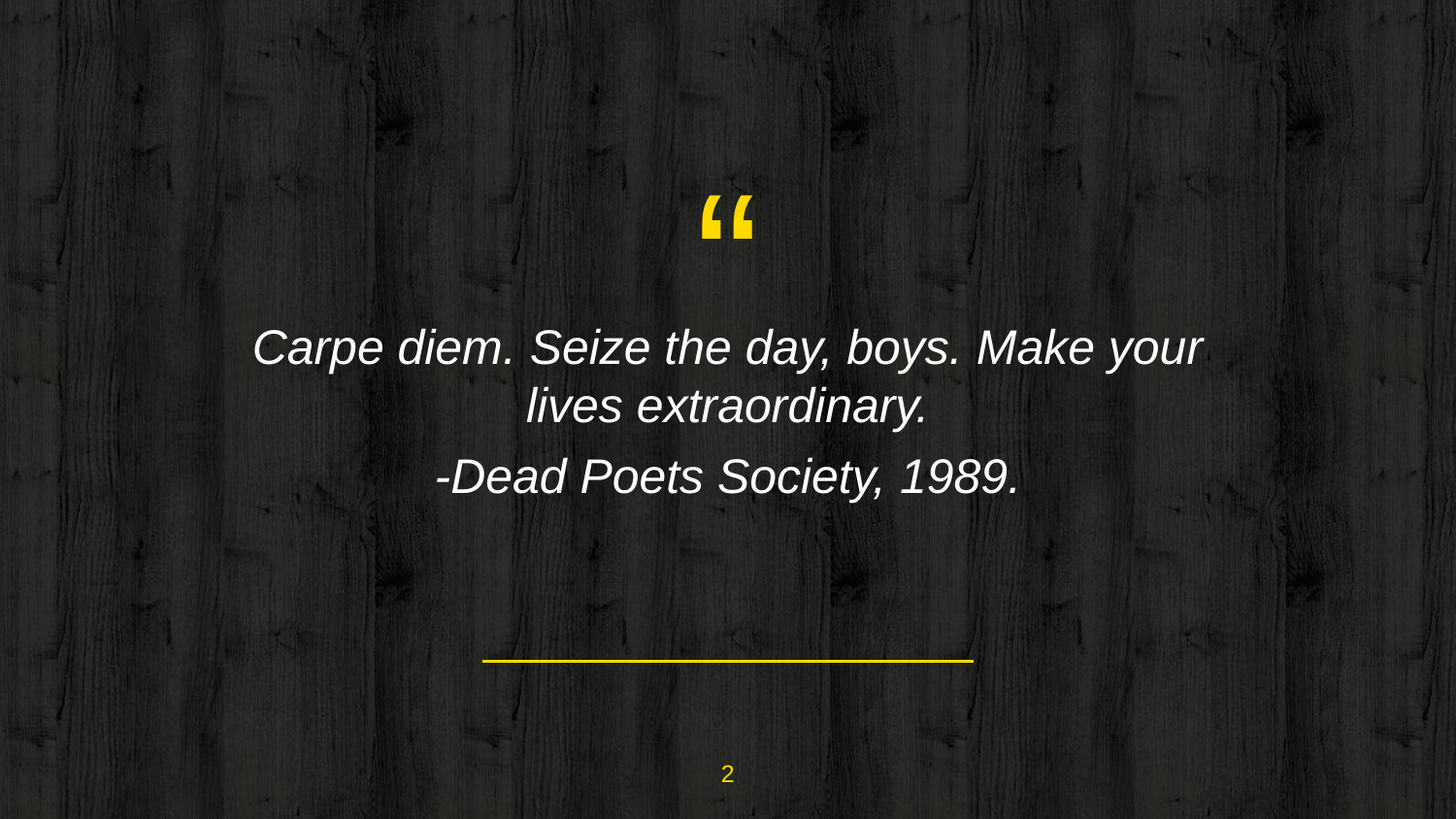

Carpe diem. Seize the day, boys. Make your lives extraordinary.
-Dead Poets Society, 1989.
2